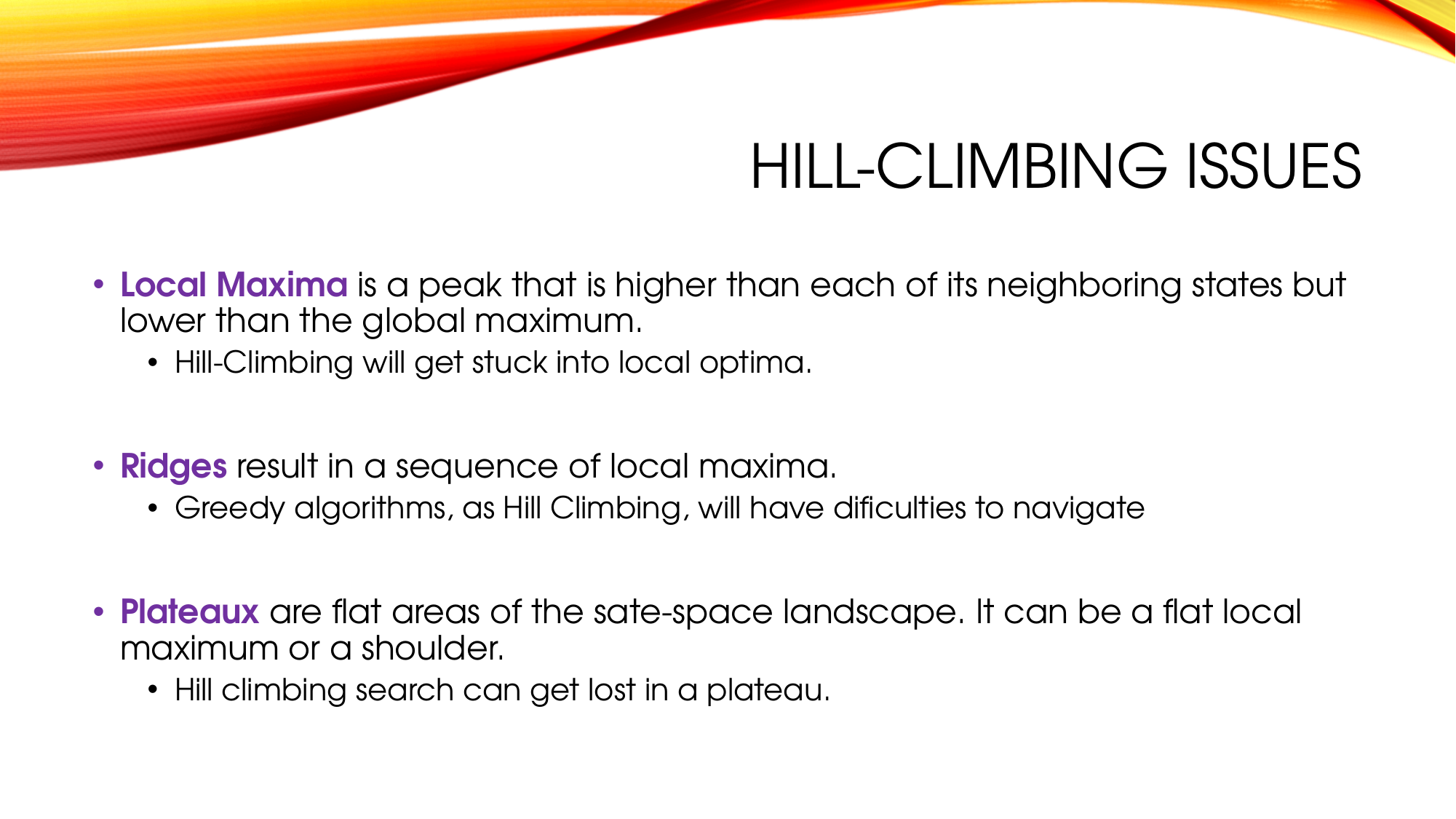

# Hill-Climbing issues
Local Maxima is a peak that is higher than each of its neighboring states but lower than the global maximum.
Hill-Climbing will get stuck into local optima.

Ridges result in a sequence of local maxima.
Greedy algorithms, as Hill Climbing, will have dificulties to navigate

Plateaux are flat areas of the sate-space landscape. It can be a flat local maximum or a shoulder.
Hill climbing search can get lost in a plateau.